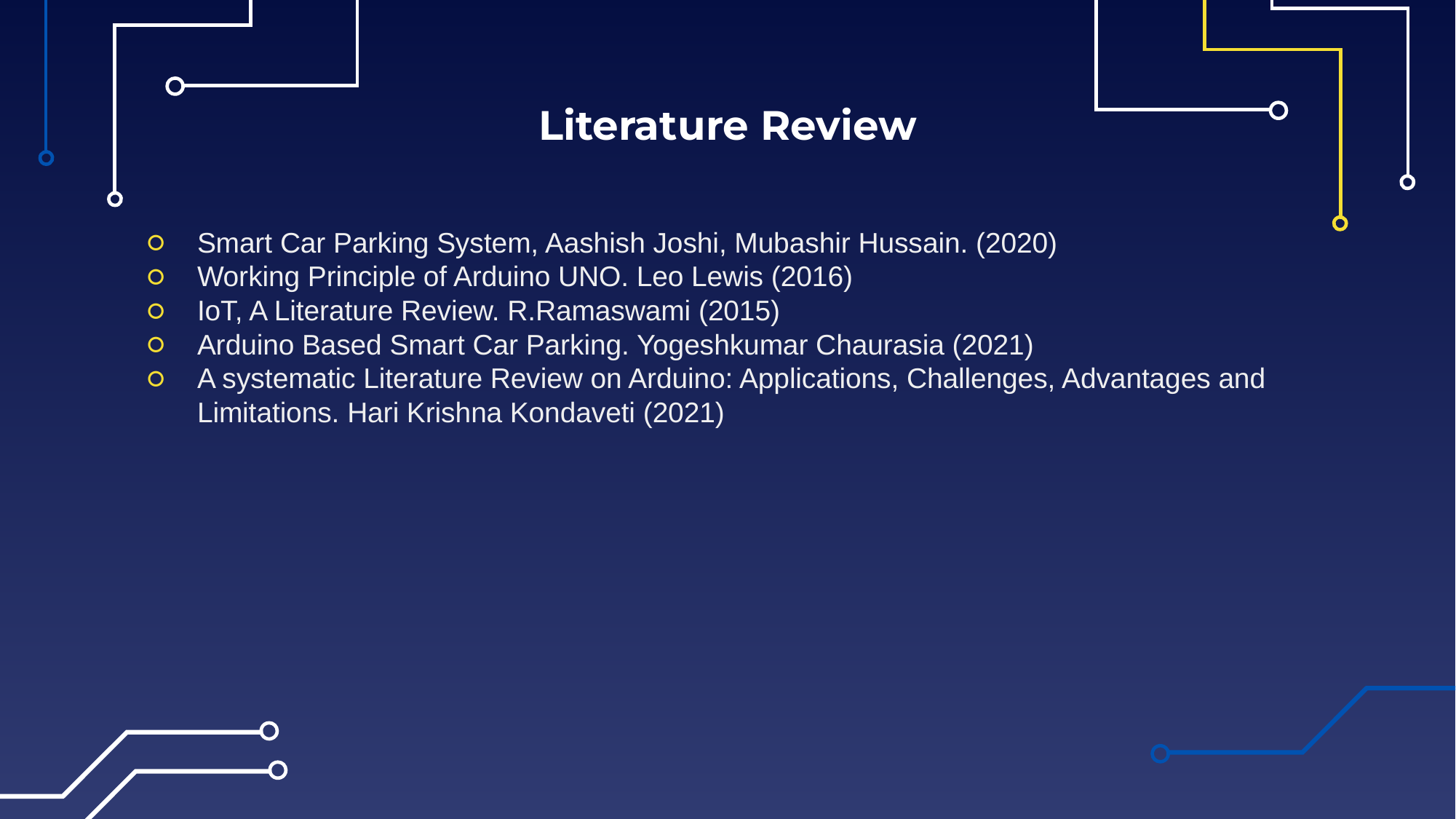

# Literature Review
Smart Car Parking System, Aashish Joshi, Mubashir Hussain. (2020)
Working Principle of Arduino UNO. Leo Lewis (2016)
IoT, A Literature Review. R.Ramaswami (2015)
Arduino Based Smart Car Parking. Yogeshkumar Chaurasia (2021)
A systematic Literature Review on Arduino: Applications, Challenges, Advantages and Limitations. Hari Krishna Kondaveti (2021)